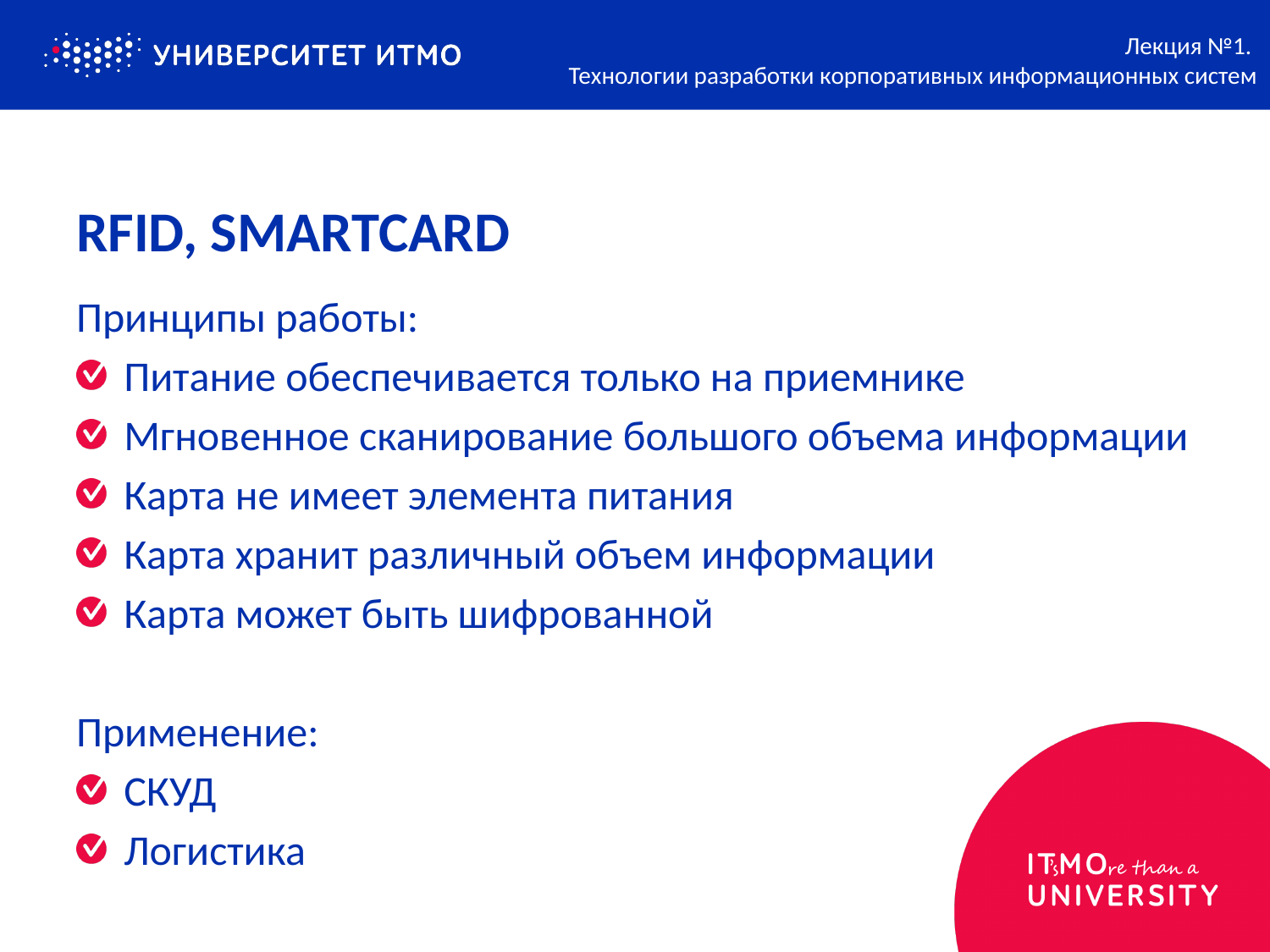

Лекция №1.
Технологии разработки корпоративных информационных систем
# RFID, SMARTCARD
Принципы работы:
Питание обеспечивается только на приемнике
Мгновенное сканирование большого объема информации
Карта не имеет элемента питания
Карта хранит различный объем информации
Карта может быть шифрованной

Применение:
СКУД
Логистика